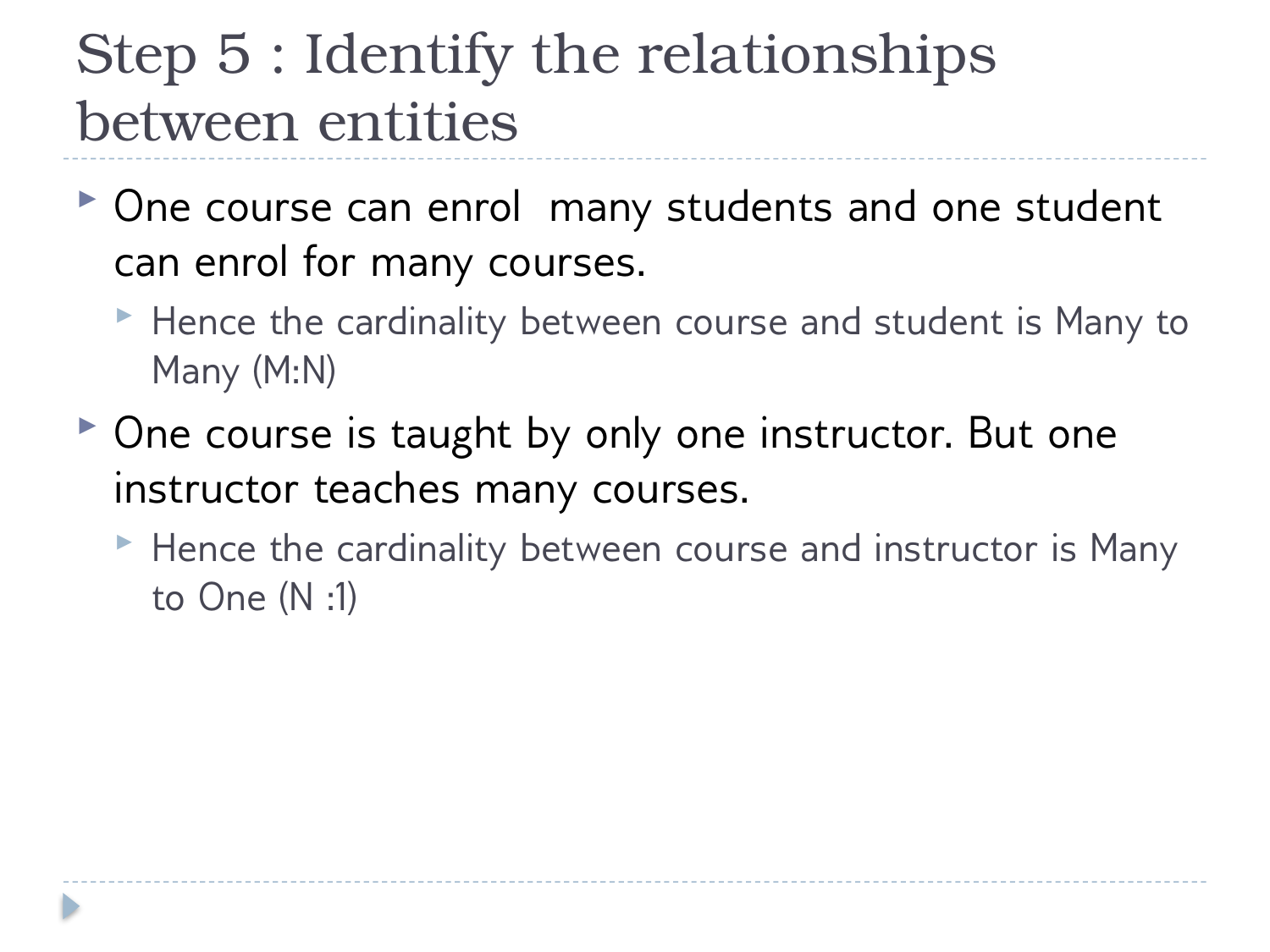

# Step 5 : Identify the relationships between entities
One course can enrol  many students and one student can enrol for many courses.
Hence the cardinality between course and student is Many to Many (M:N)
One course is taught by only one instructor. But one instructor teaches many courses.
Hence the cardinality between course and instructor is Many to One (N :1)